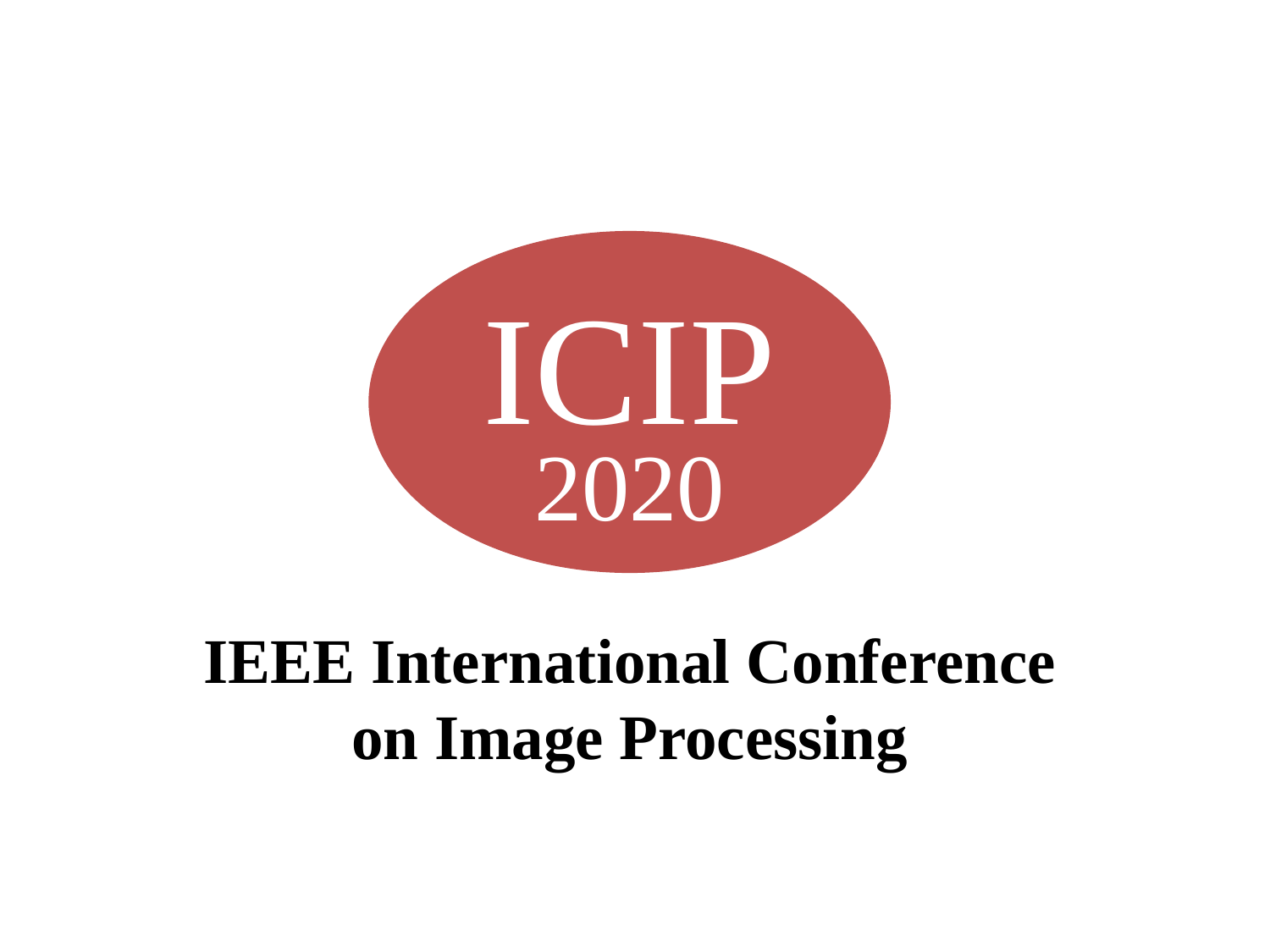

ICIP
2020
IEEE International Conference on Image Processing